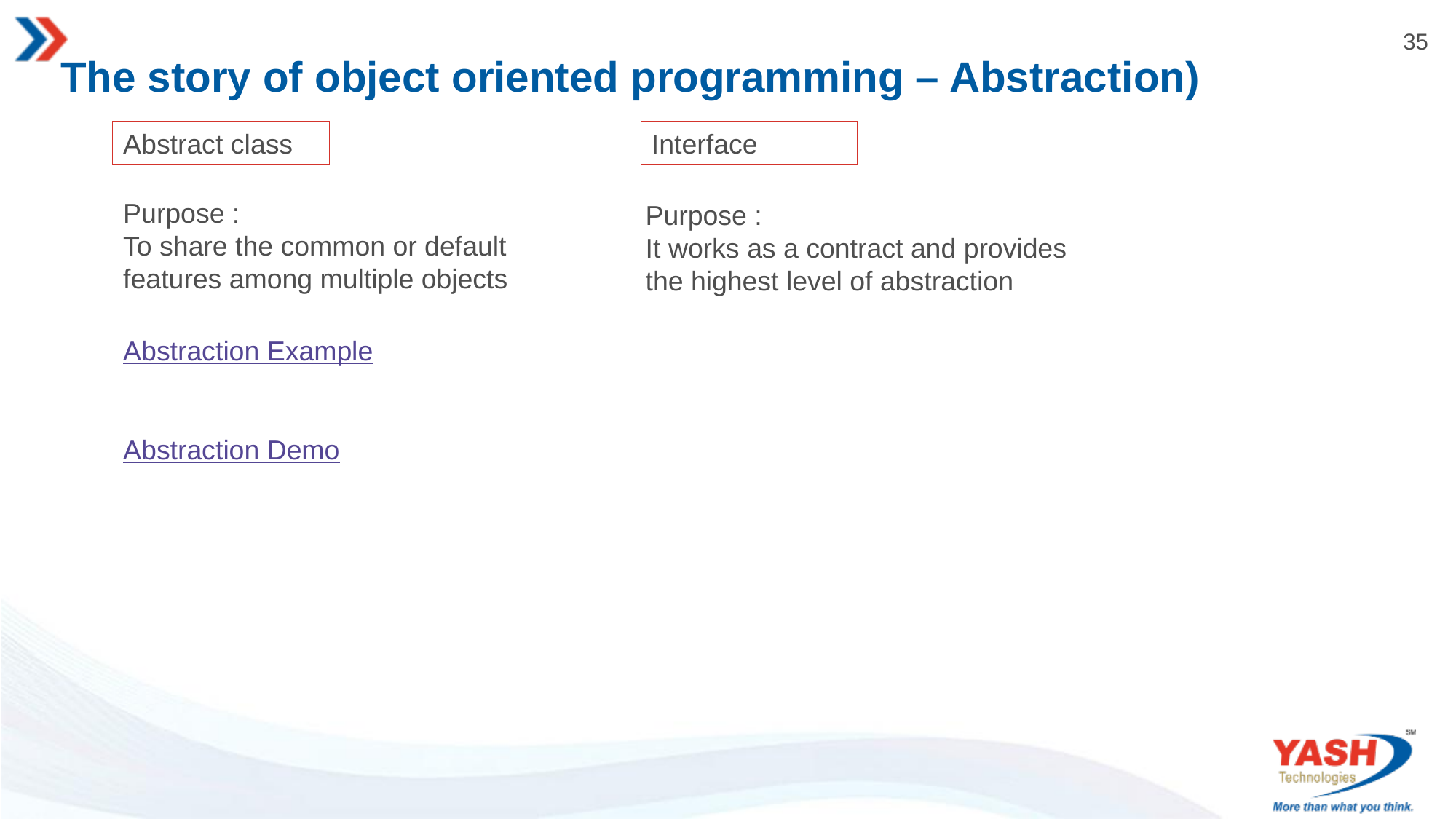

# The story of object oriented programming – Abstraction)
Abstract class
Interface
Purpose :
To share the common or default features among multiple objects
Purpose :
It works as a contract and provides the highest level of abstraction
Abstraction Example
Abstraction Demo